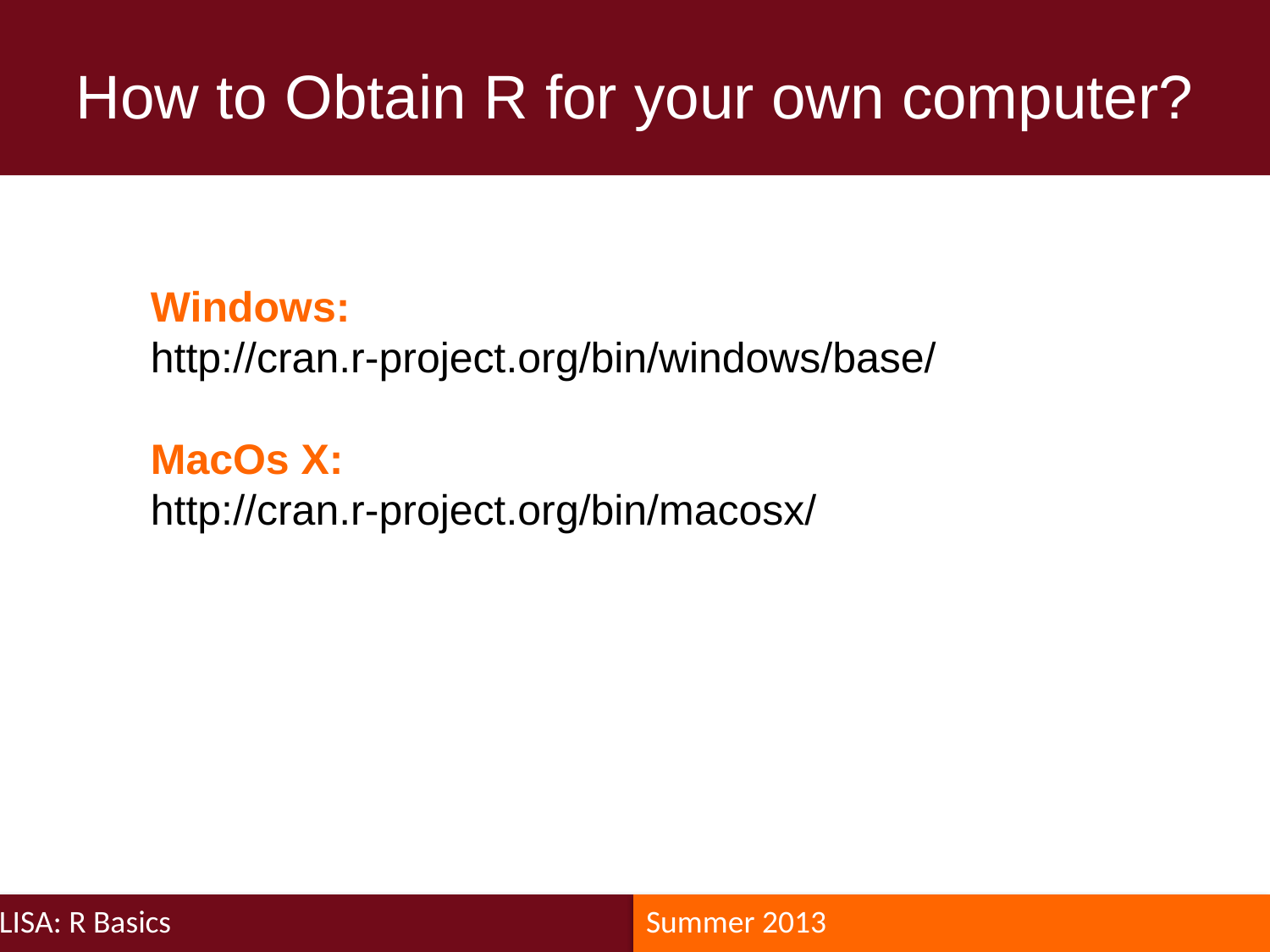

How to Obtain R for your own computer?

Windows:
http://cran.r-project.org/bin/windows/base/

MacOs X:
http://cran.r-project.org/bin/macosx/

LISA: R Basics
Summer 2013